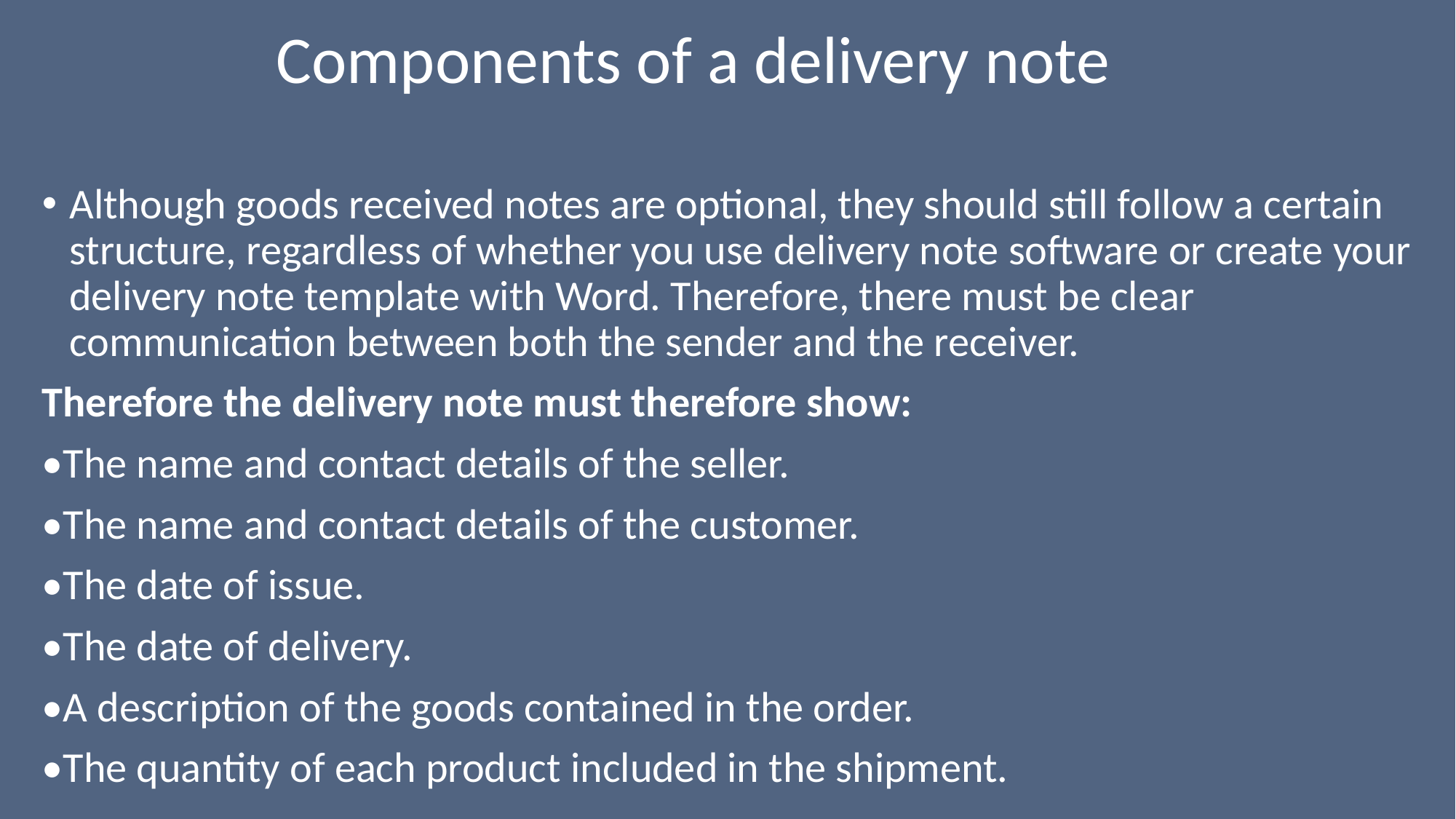

# Components of a delivery note

Although goods received notes are optional, they should still follow a certain structure, regardless of whether you use delivery note software or create your delivery note template with Word. Therefore, there must be clear communication between both the sender and the receiver.
Therefore the delivery note must therefore show:
•The name and contact details of the seller.
•The name and contact details of the customer.
•The date of issue.
•The date of delivery.
•A description of the goods contained in the order.
•The quantity of each product included in the shipment.